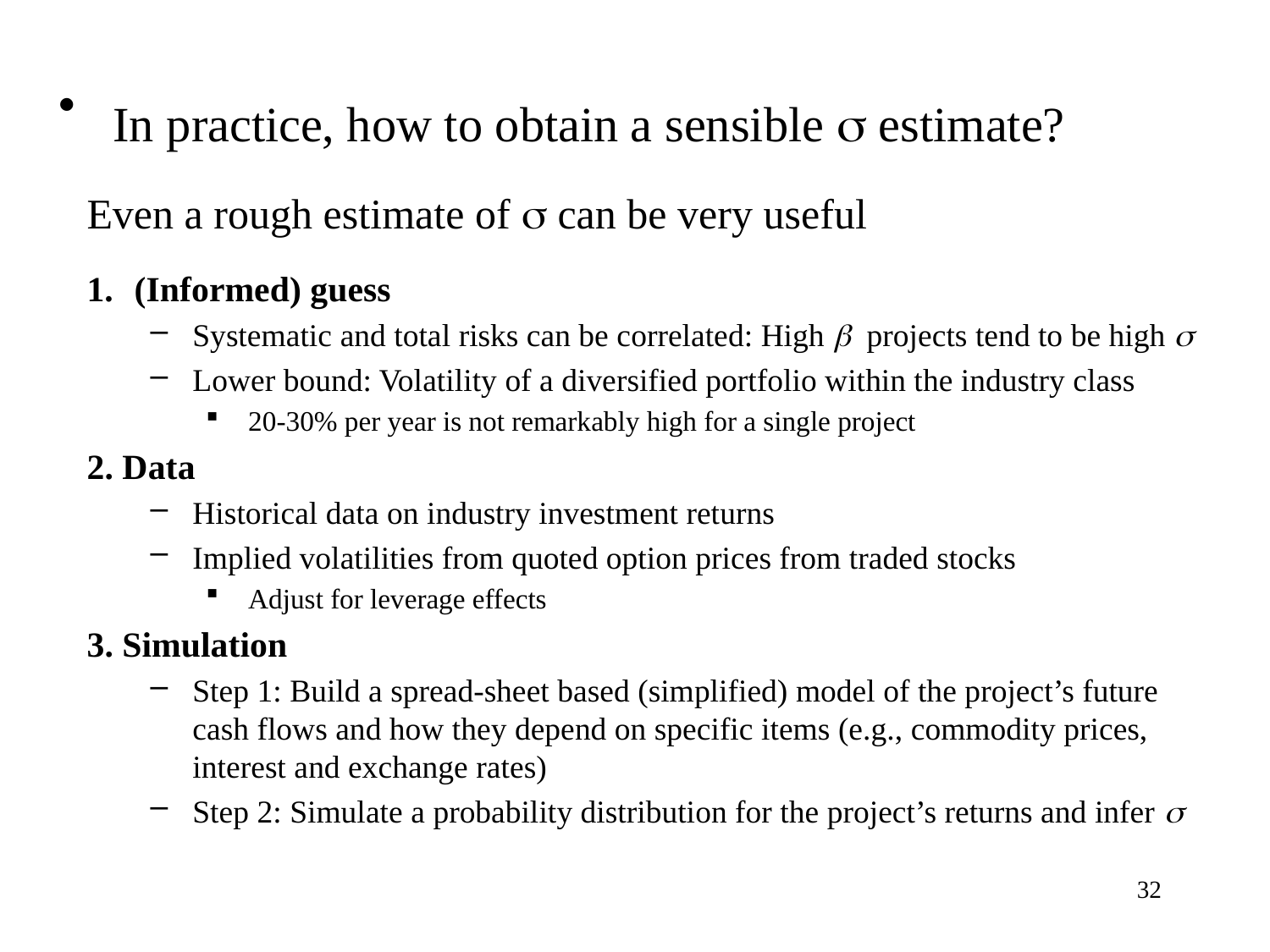

# In practice, how to obtain a sensible σ estimate?
Even a rough estimate of σ can be very useful

(Informed) guess
Systematic and total risks can be correlated: High β  projects tend to be high σ
Lower bound: Volatility of a diversified portfolio within the industry class
20-30% per year is not remarkably high for a single project
2. Data
Historical data on industry investment returns
Implied volatilities from quoted option prices from traded stocks
Adjust for leverage effects
3. Simulation
Step 1: Build a spread-sheet based (simplified) model of the project’s future cash flows and how they depend on specific items (e.g., commodity prices, interest and exchange rates)
Step 2: Simulate a probability distribution for the project’s returns and infer σ
32